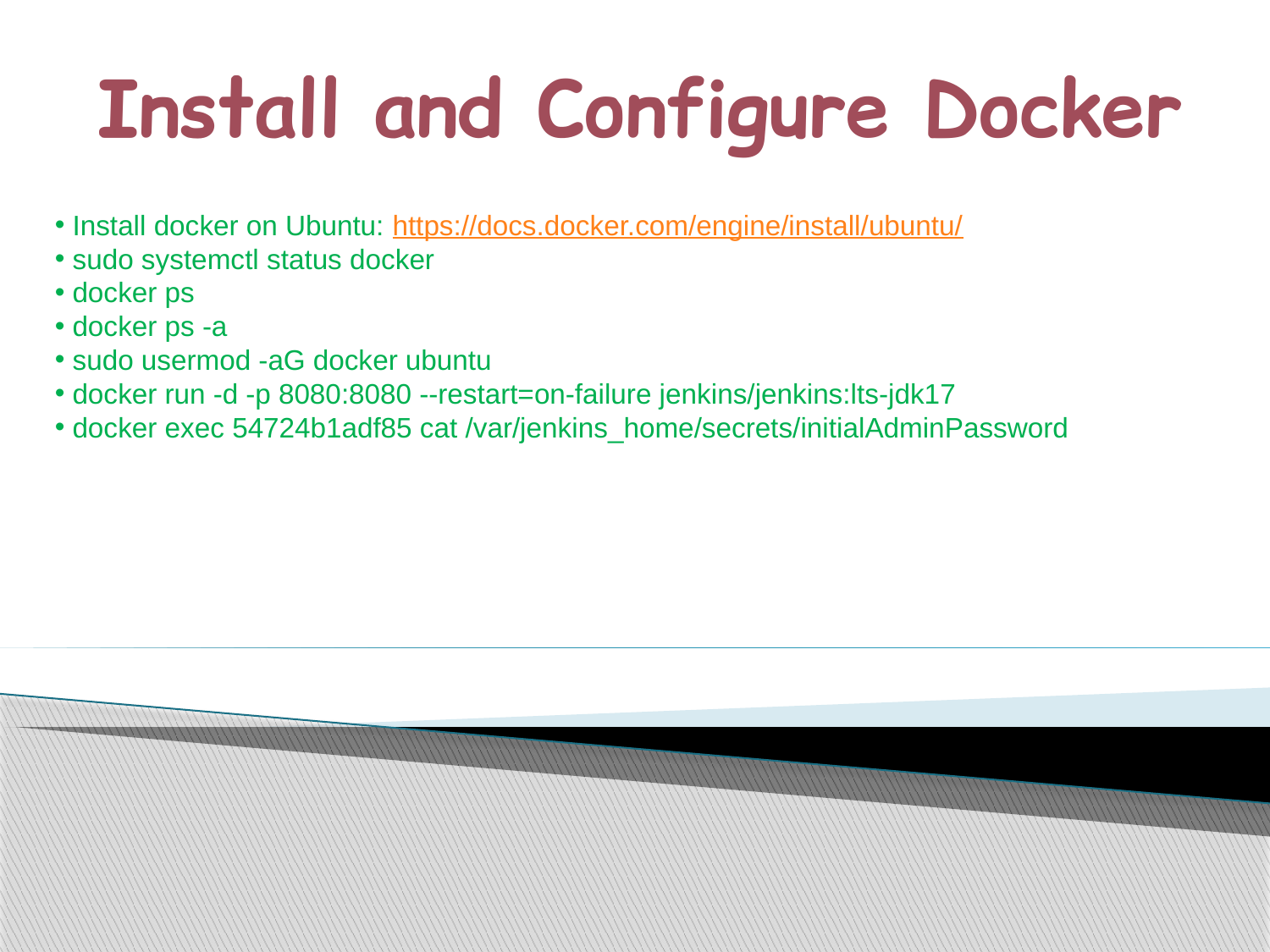

# Install and Configure Docker
 Install docker on Ubuntu: https://docs.docker.com/engine/install/ubuntu/
 sudo systemctl status docker
 docker ps
 docker ps -a
 sudo usermod -aG docker ubuntu
 docker run -d -p 8080:8080 --restart=on-failure jenkins/jenkins:lts-jdk17
 docker exec 54724b1adf85 cat /var/jenkins_home/secrets/initialAdminPassword